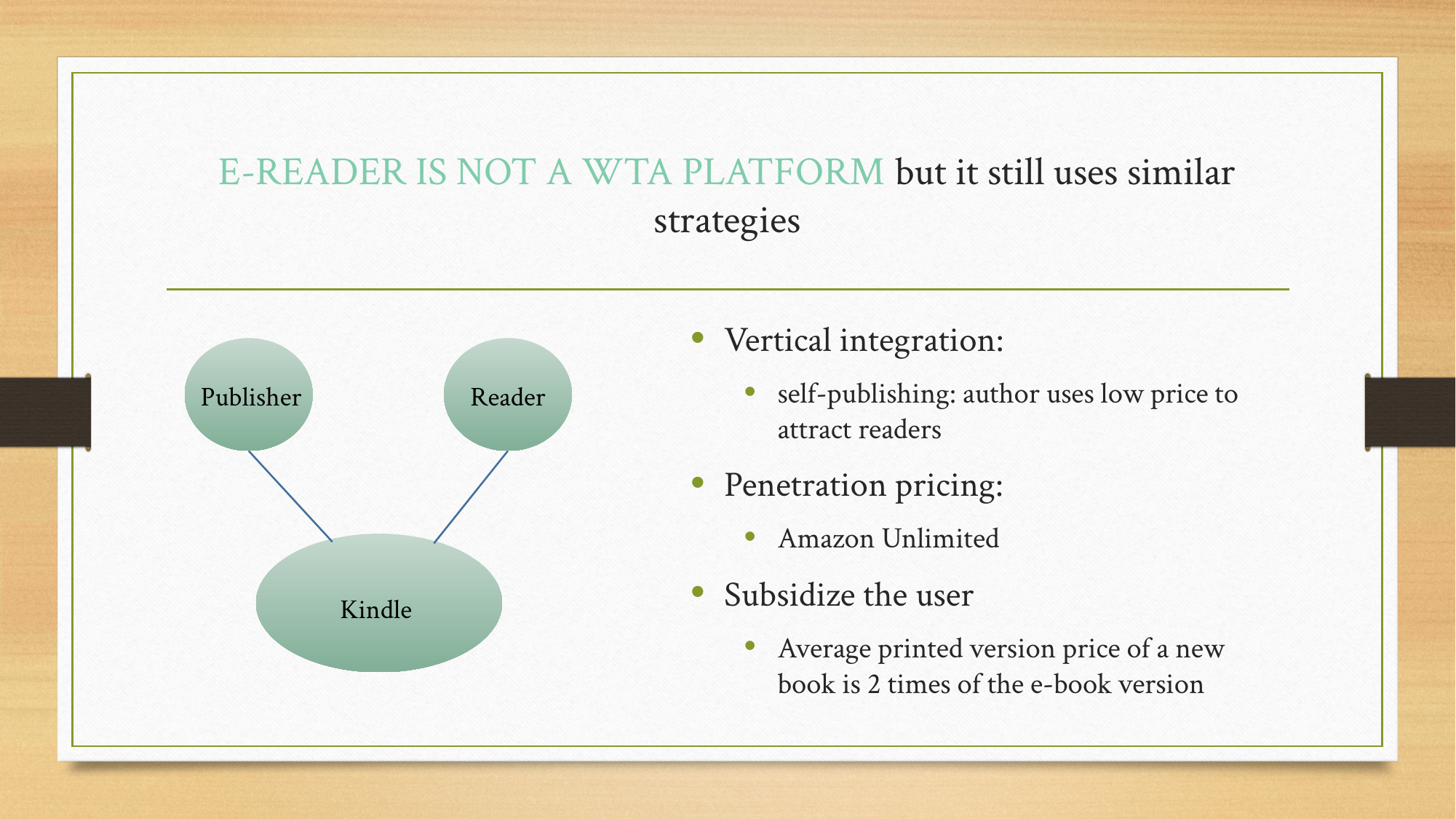

# E-READER IS NOT A WTA PLATFORM but it still uses similar strategies
Vertical integration:
self-publishing: author uses low price to attract readers
Penetration pricing:
Amazon Unlimited
Subsidize the user
Average printed version price of a new book is 2 times of the e-book version

Publisher
Reader

Kindle